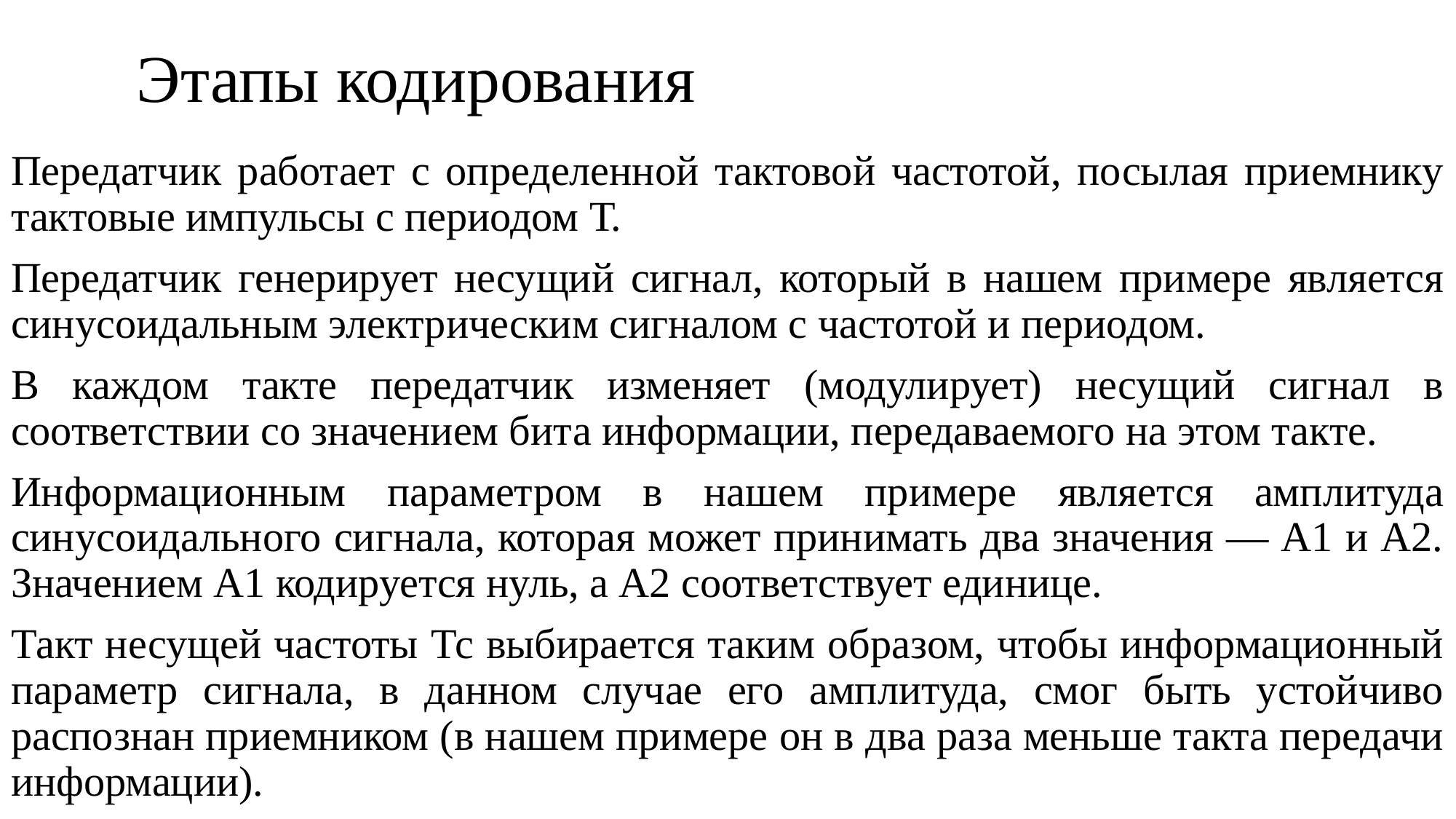

# Этапы кодирования
Передатчик работает с определенной тактовой частотой, посылая приемнику тактовые импульсы с периодом Т.
Передатчик генерирует несущий сигнал, который в нашем примере является синусоидальным электрическим сигналом с частотой и периодом.
В каждом такте передатчик изменяет (модулирует) несущий сигнал в соответствии со значением бита информации, передаваемого на этом такте.
Информационным параметром в нашем примере является амплитуда синусоидального сигнала, которая может принимать два значения — А1 и А2. Значением А1 кодируется нуль, а А2 соответствует единице.
Такт несущей частоты Тс выбирается таким образом, чтобы информационный параметр сигнала, в данном случае его амплитуда, смог быть устойчиво распознан приемником (в нашем примере он в два раза меньше такта передачи информации).